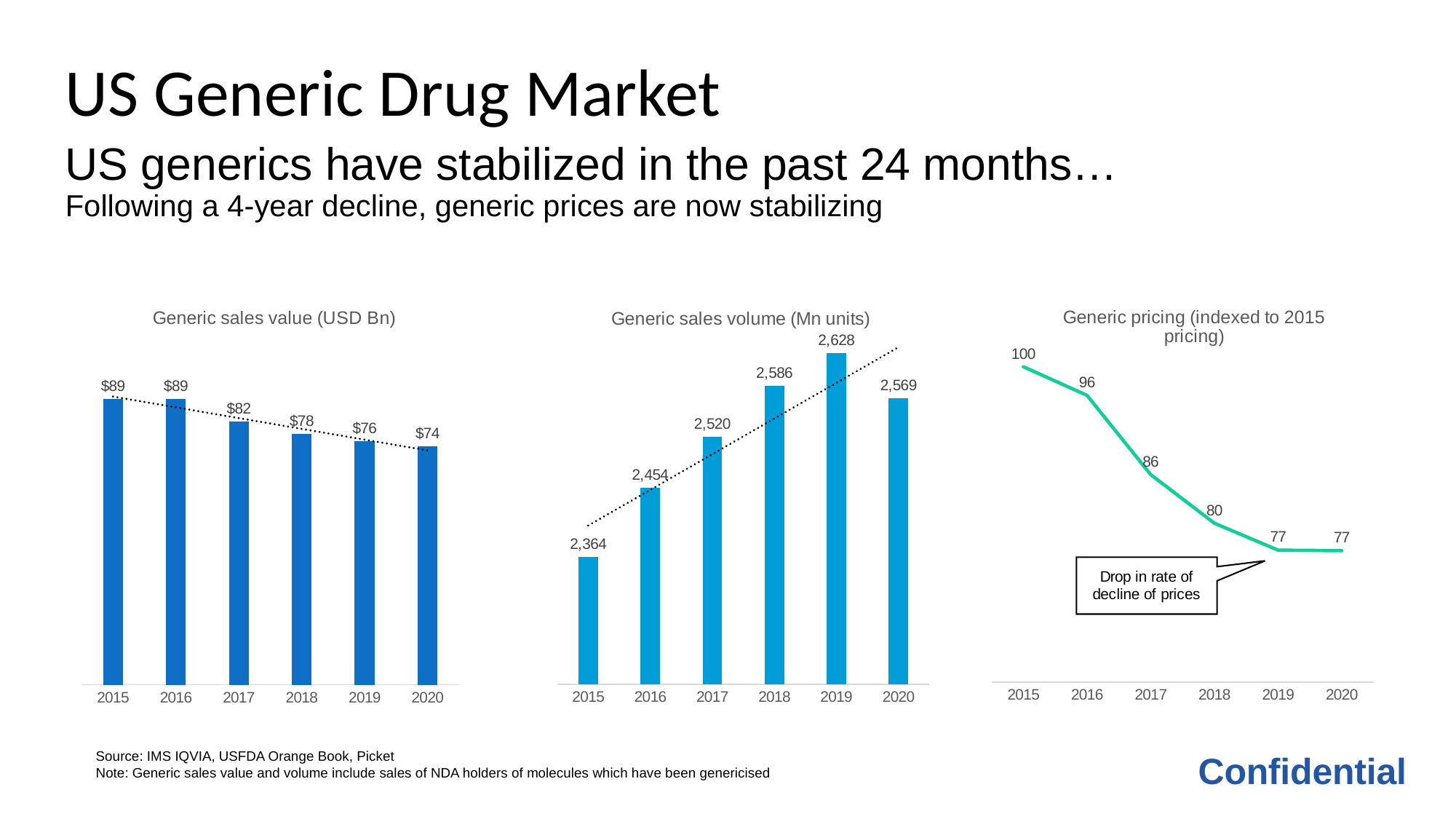

# US Generic Drug Market
US generics have stabilized in the past 24 months…
Following a 4-year decline, generic prices are now stabilizing

### Chart: Generic pricing (indexed to 2015 pricing)

| Category | Series 1 |
|---|---|
| 2015 | 100.0 |
| 2016 | 96.37081295407819 |
| 2017 | 86.30700869705717 |
| 2018 | 80.15332252084585 |
| 2019 | 76.73367418292636 |
| 2020 | 76.6682743882541 |

### Chart: Generic sales volume (Mn units)

| Category | Series 1 |
|---|---|
| 2015 | 2364.297197 |
| 2016 | 2453.929833 |
| 2017 | 2520.026238 |
| 2018 | 2585.643138 |
| 2019 | 2628.003619 |
| 2020 | 2569.492396 |

### Chart: Generic sales value (USD Bn)

| Category | Series 1 |
|---|---|
| 2015 | 88.634030701 |
| 2016 | 88.655584072 |
| 2017 | 81.53602959 |
| 2018 | 77.694190575 |
| 2019 | 75.598013728 |
| 2020 | 73.851863372 |
Source: IMS IQVIA, USFDA Orange Book, Picket
Note: Generic sales value and volume include sales of NDA holders of molecules which have been genericised
Confidential